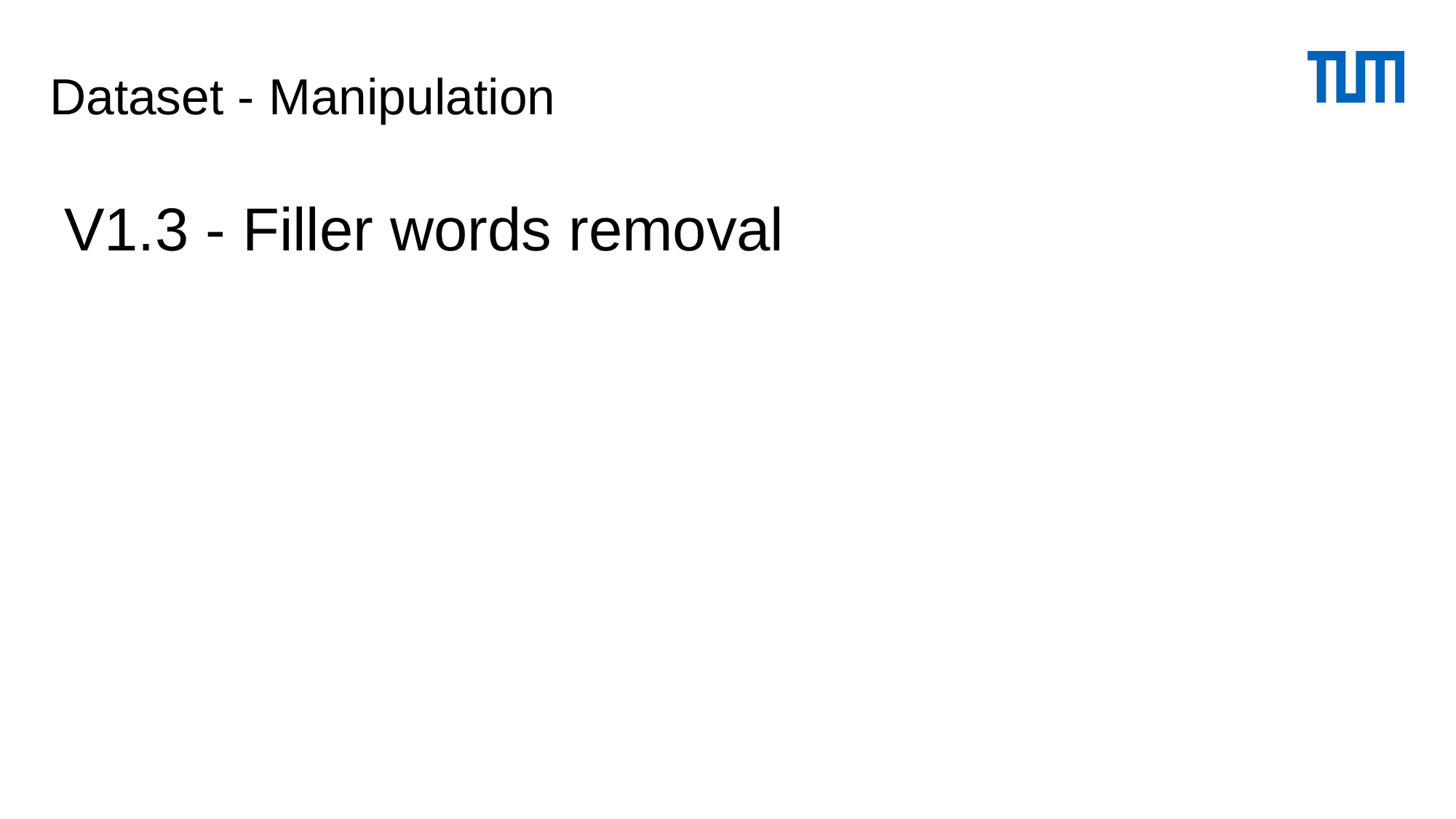

# Dataset - Manipulation
V1.3 - Filler words removal